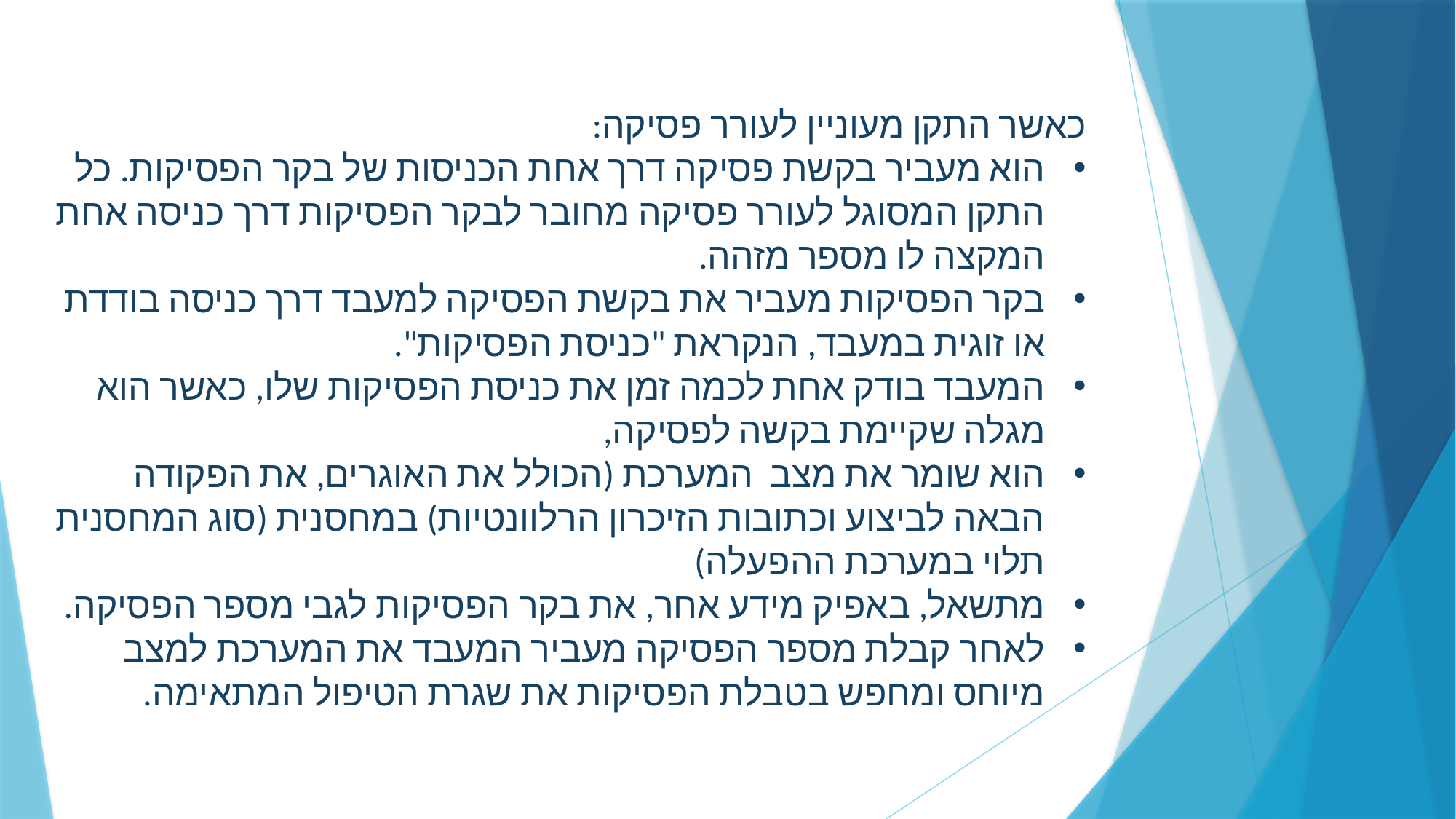

כאשר התקן מעוניין לעורר פסיקה:
הוא מעביר בקשת פסיקה דרך אחת הכניסות של בקר הפסיקות. כל התקן המסוגל לעורר פסיקה מחובר לבקר הפסיקות דרך כניסה אחת המקצה לו מספר מזהה.
בקר הפסיקות מעביר את בקשת הפסיקה למעבד דרך כניסה בודדת או זוגית במעבד, הנקראת "כניסת הפסיקות".
המעבד בודק אחת לכמה זמן את כניסת הפסיקות שלו, כאשר הוא מגלה שקיימת בקשה לפסיקה,
הוא שומר את מצב  המערכת (הכולל את האוגרים, את הפקודה הבאה לביצוע וכתובות הזיכרון הרלוונטיות) במחסנית (סוג המחסנית תלוי במערכת ההפעלה)
מתשאל, באפיק מידע אחר, את בקר הפסיקות לגבי מספר הפסיקה.
לאחר קבלת מספר הפסיקה מעביר המעבד את המערכת למצב מיוחס ומחפש בטבלת הפסיקות את שגרת הטיפול המתאימה.